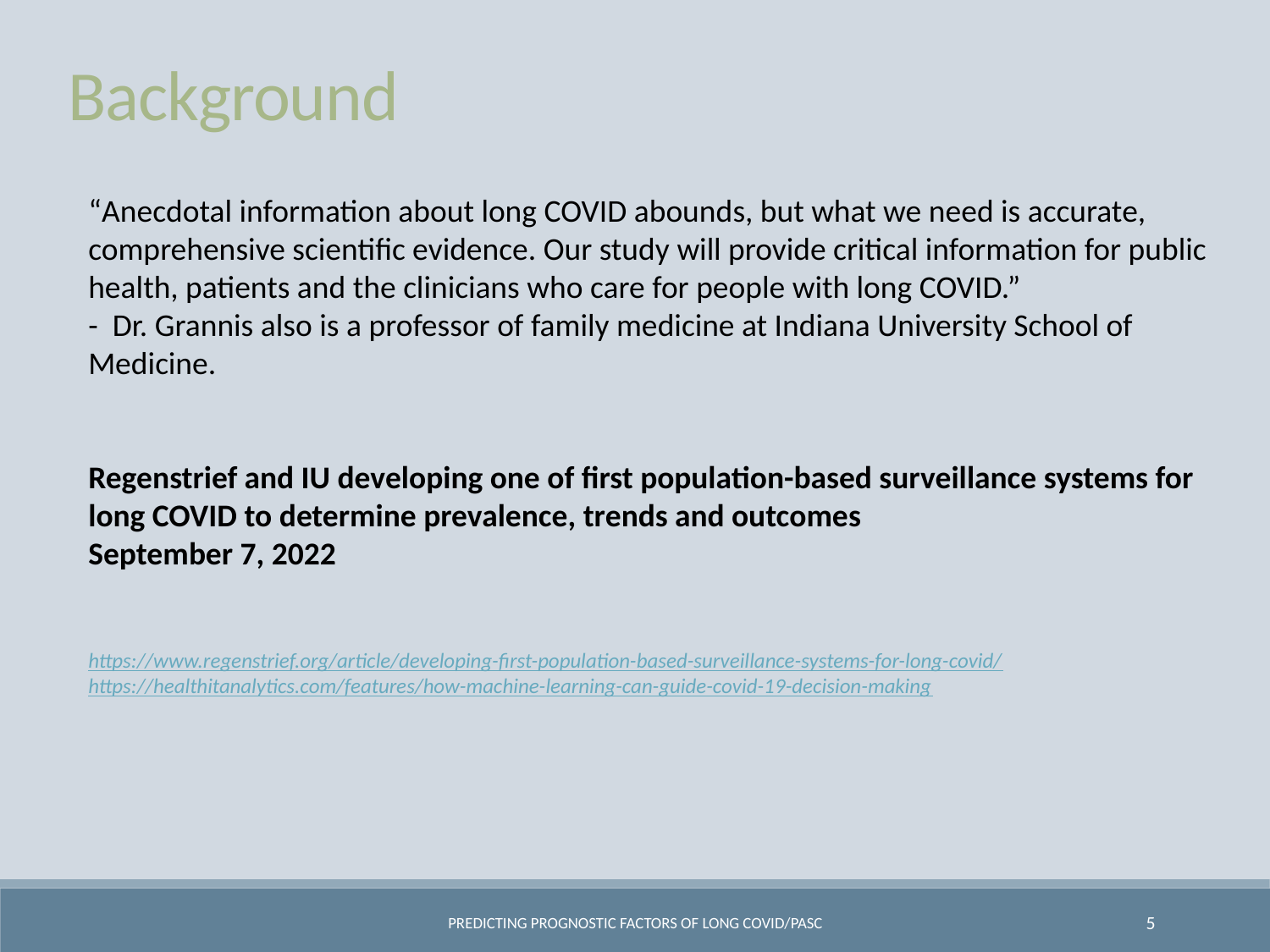

Background
“Anecdotal information about long COVID abounds, but what we need is accurate, comprehensive scientific evidence. Our study will provide critical information for public health, patients and the clinicians who care for people with long COVID.”
-  Dr. Grannis also is a professor of family medicine at Indiana University School of Medicine.

Regenstrief and IU developing one of first population-based surveillance systems for long COVID to determine prevalence, trends and outcomes
September 7, 2022

https://www.regenstrief.org/article/developing-first-population-based-surveillance-systems-for-long-covid/
https://healthitanalytics.com/features/how-machine-learning-can-guide-covid-19-decision-making

Predicting Prognostic Factors of Long COVID/PASC
5